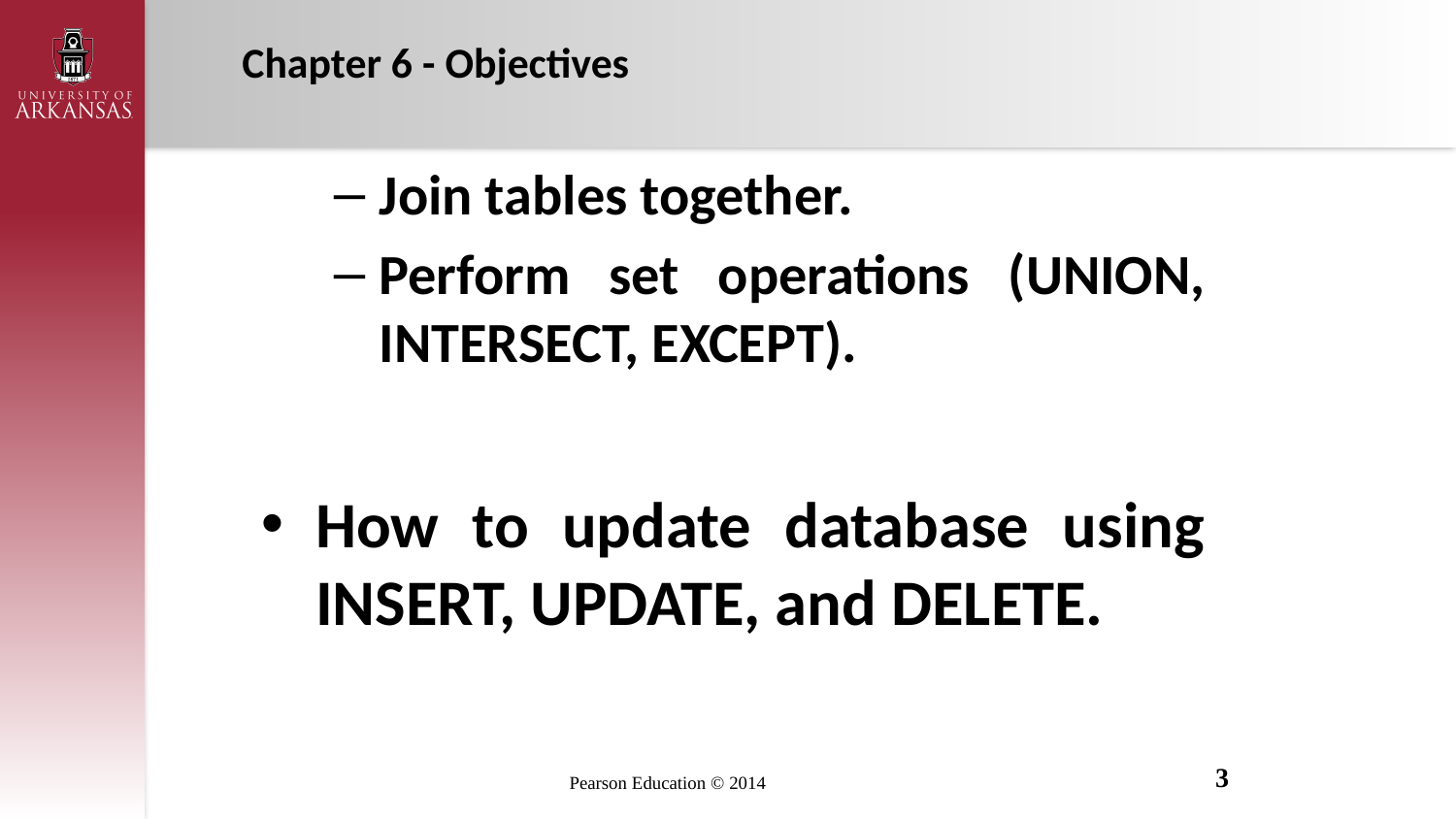

# Chapter 6 - Objectives
Join tables together.
Perform set operations (UNION, INTERSECT, EXCEPT).

How to update database using INSERT, UPDATE, and DELETE.
3
Pearson Education © 2014